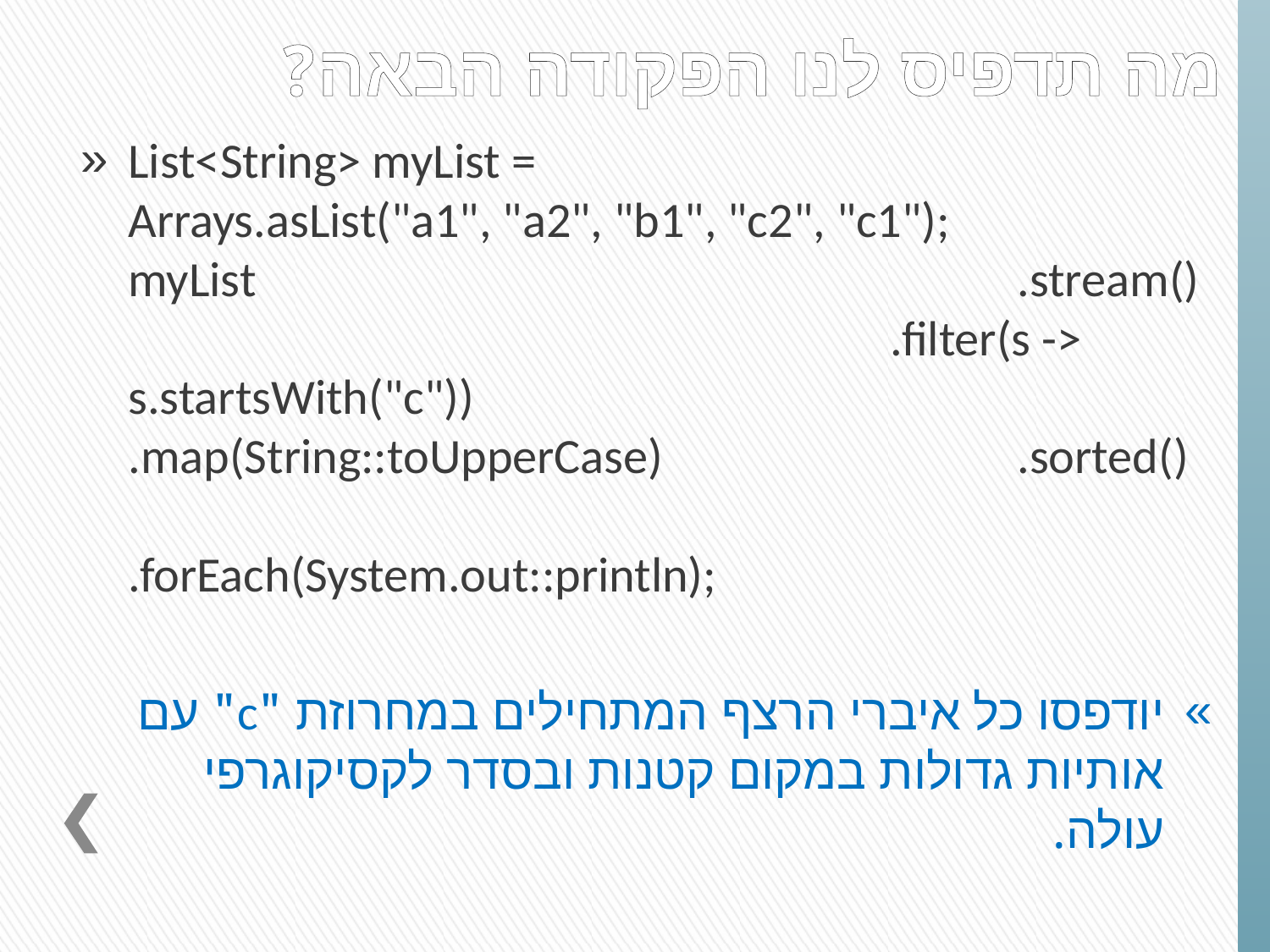

# מה תדפיס לנו הפקודה הבאה?
List<String> myList = 				Arrays.asList("a1", "a2", "b1", "c2", "c1"); 		myList 						.stream() 						.filter(s -> s.startsWith("c"))			.map(String::toUpperCase) 			.sorted() 				.forEach(System.out::println);

יודפסו כל איברי הרצף המתחילים במחרוזת "c" עם אותיות גדולות במקום קטנות ובסדר לקסיקוגרפי עולה.